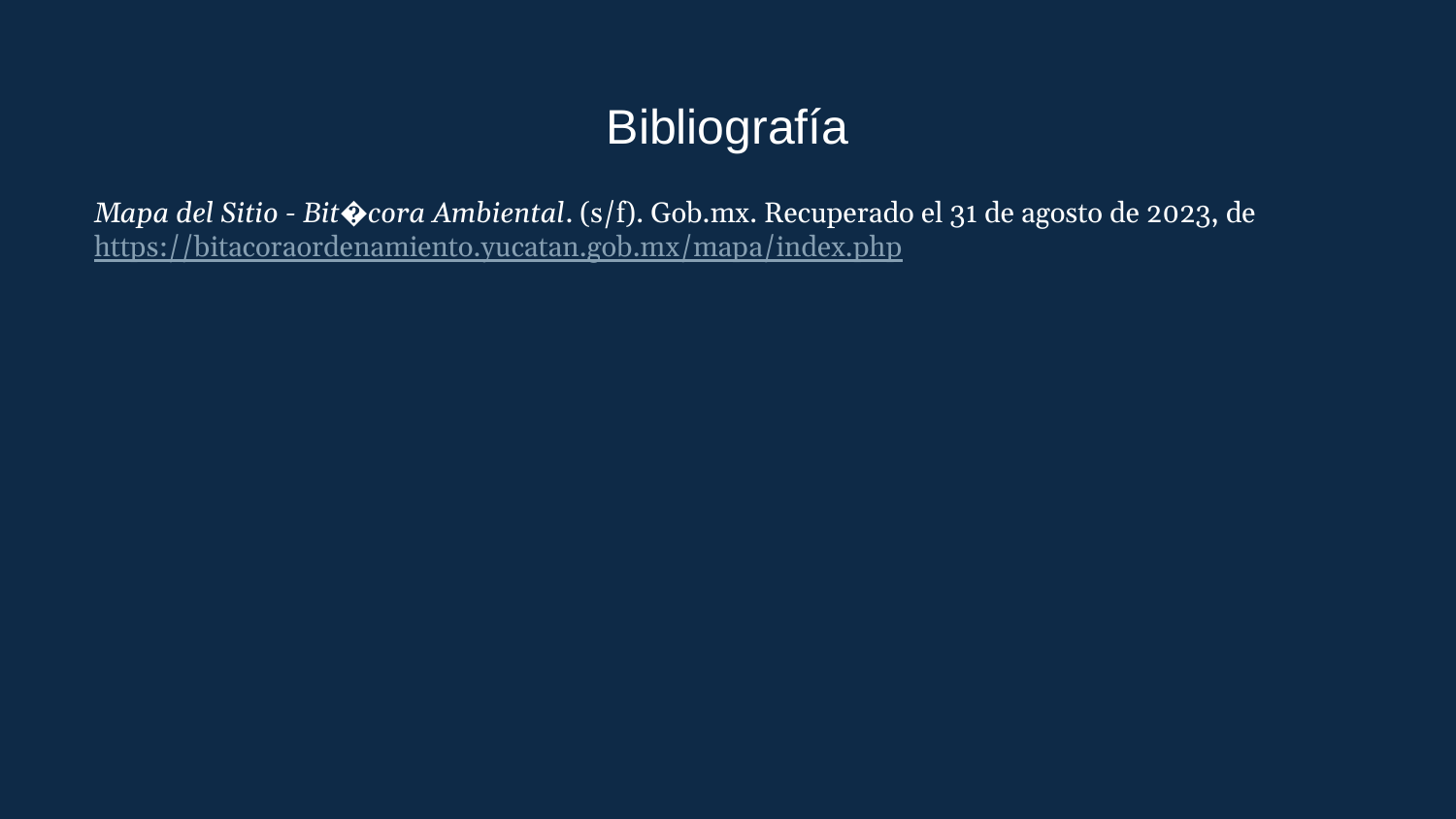

# Bibliografía
Mapa del Sitio - Bit�cora Ambiental. (s/f). Gob.mx. Recuperado el 31 de agosto de 2023, de https://bitacoraordenamiento.yucatan.gob.mx/mapa/index.php